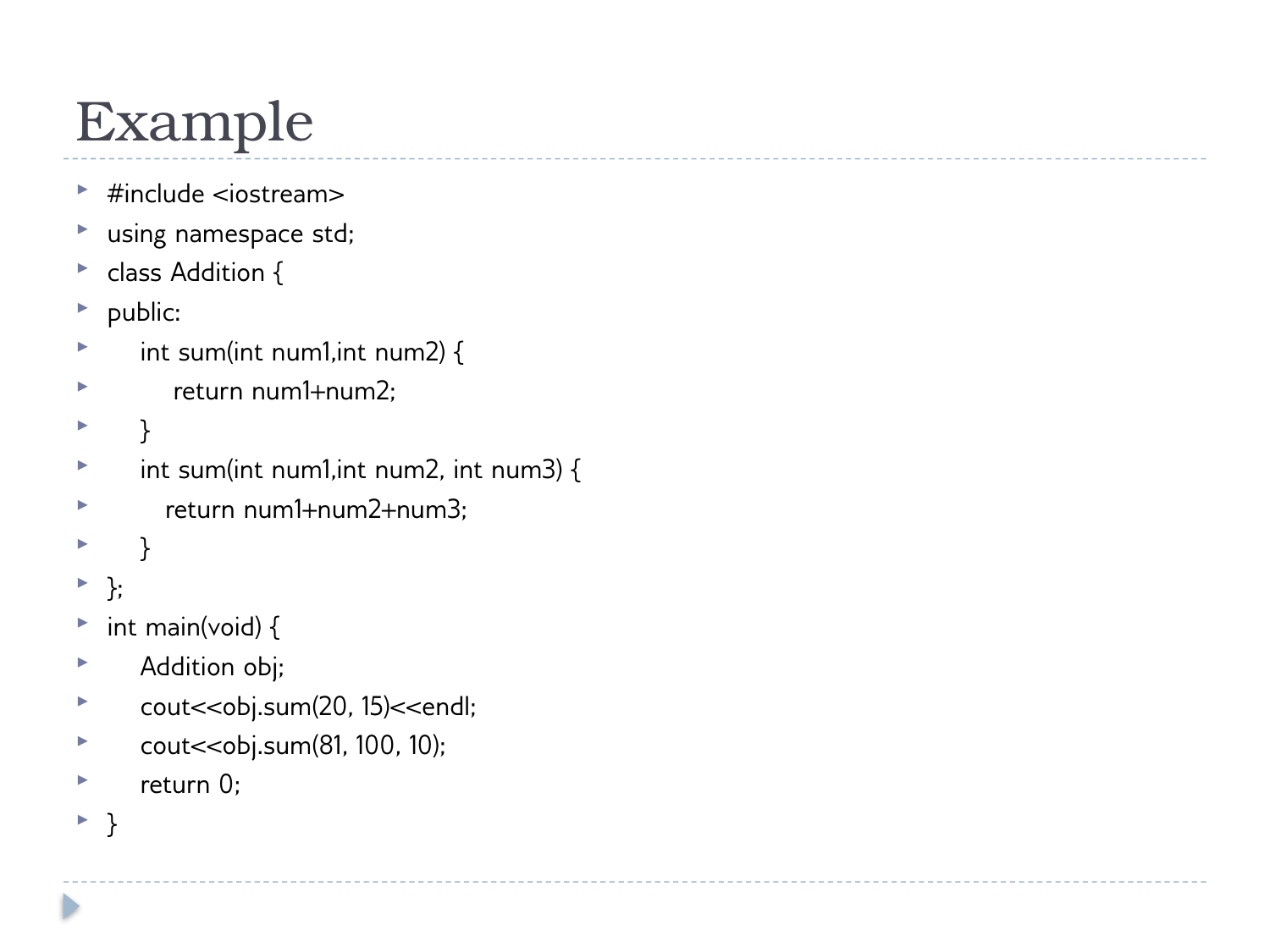

# Example
#include <iostream>
using namespace std;
class Addition {
public:
    int sum(int num1,int num2) {
        return num1+num2;
    }
    int sum(int num1,int num2, int num3) {
       return num1+num2+num3;
    }
};
int main(void) {
    Addition obj;
    cout<<obj.sum(20, 15)<<endl;
    cout<<obj.sum(81, 100, 10);
    return 0;
}